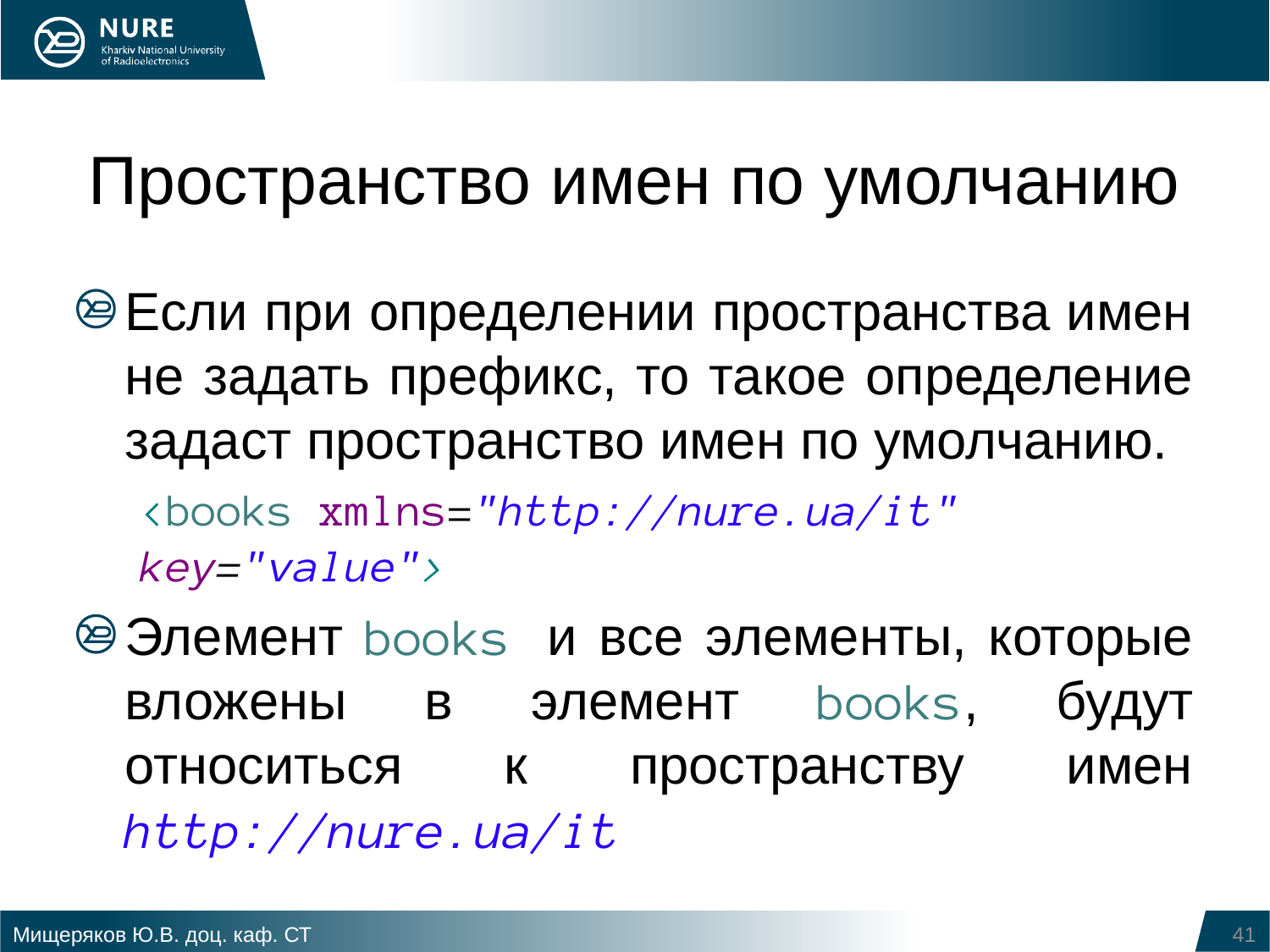

# Пространство имен по умолчанию
Если при определении пространства имен не задать префикс, то такое определение задаст пространство имен по умолчанию.
<books xmlns="http://nure.ua/it" key="value">
Элемент books и все элементы, которые вложены в элемент books, будут относиться к пространству имен http://nure.ua/it
Мищеряков Ю.В. доц. каф. СТ
41